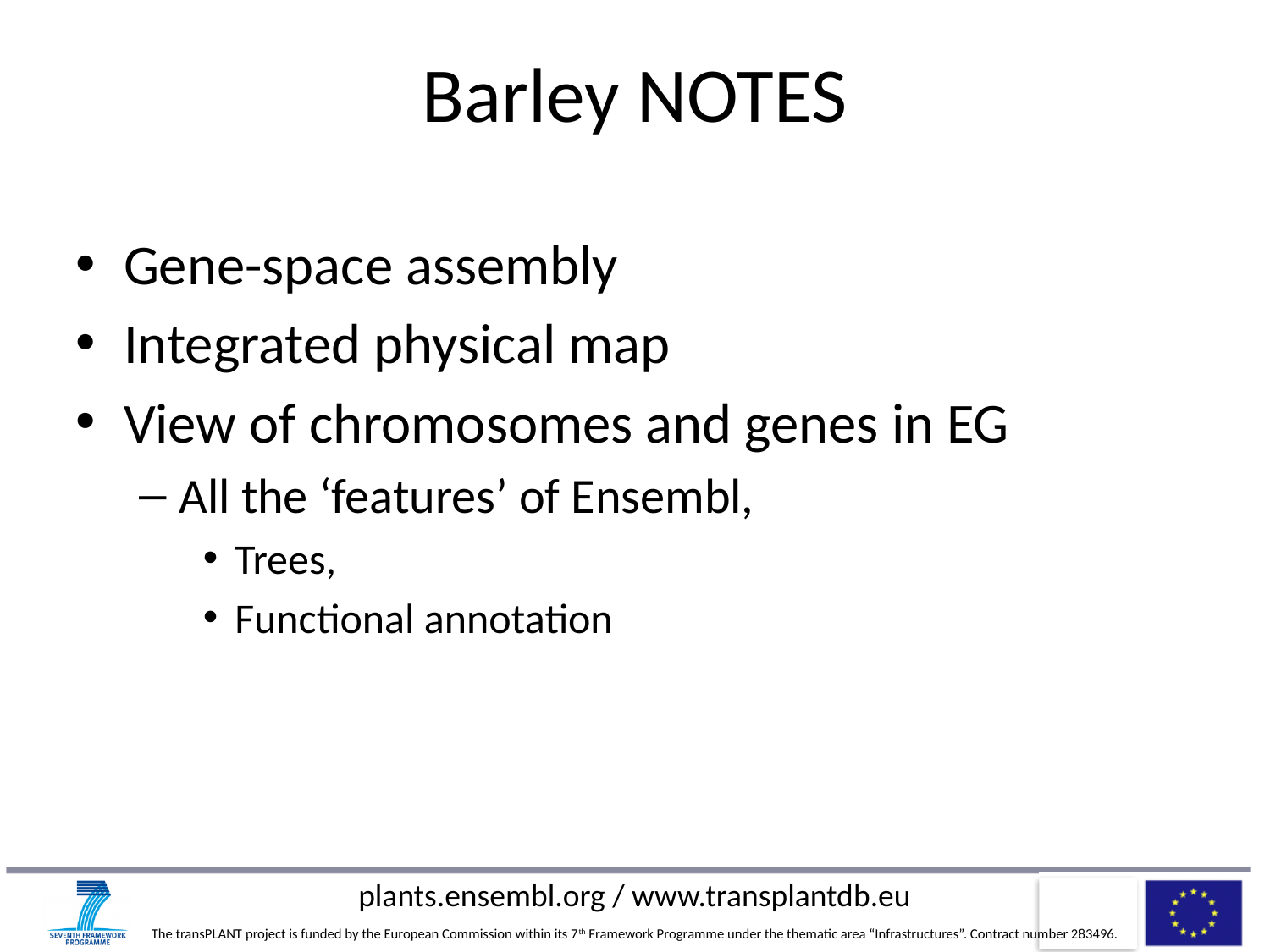

# Barley NOTES
Gene-space assembly
Integrated physical map
View of chromosomes and genes in EG
All the ‘features’ of Ensembl,
Trees,
Functional annotation